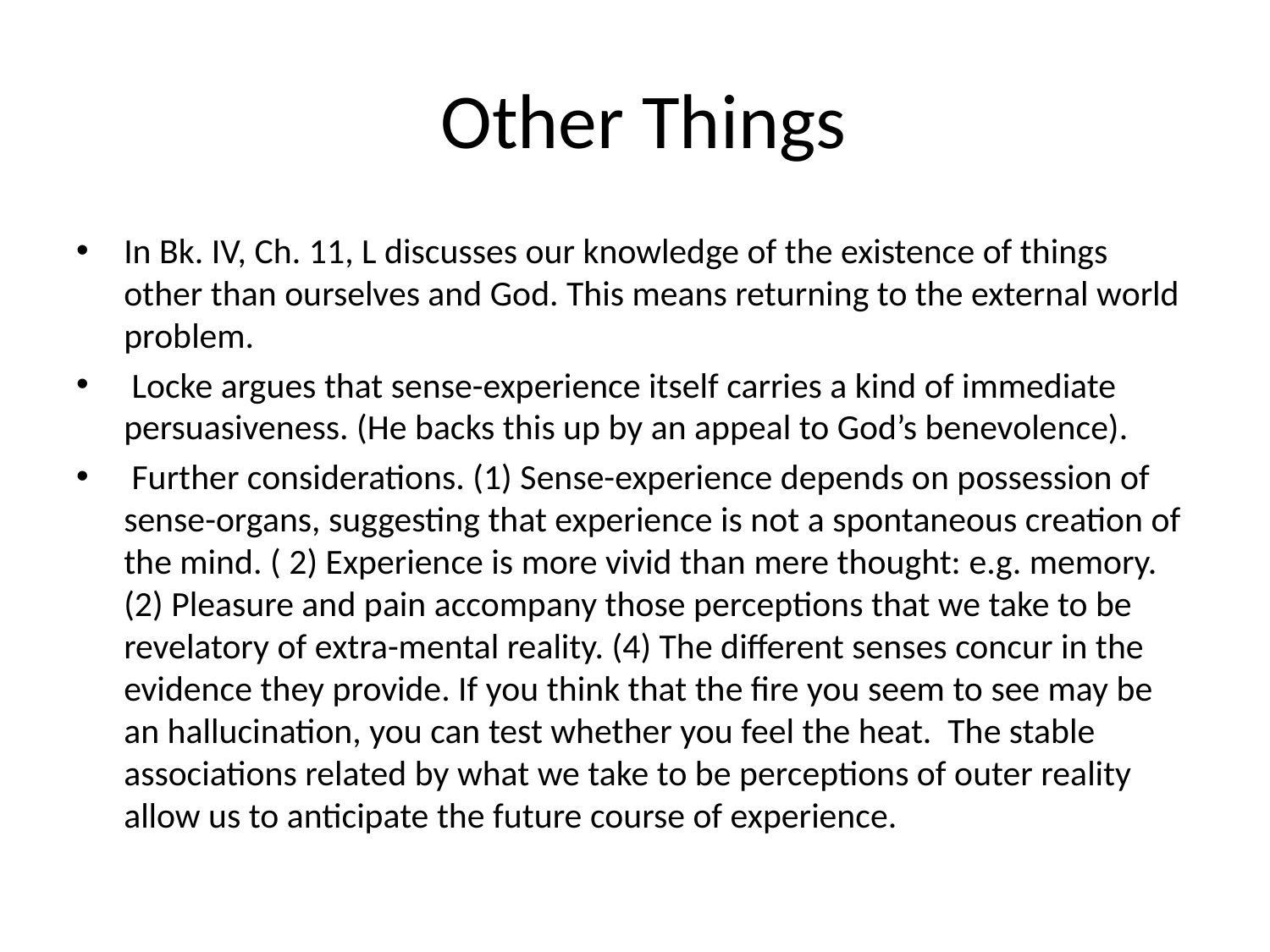

# Other Things
In Bk. IV, Ch. 11, L discusses our knowledge of the existence of things other than ourselves and God. This means returning to the external world problem.
 Locke argues that sense-experience itself carries a kind of immediate persuasiveness. (He backs this up by an appeal to God’s benevolence).
 Further considerations. (1) Sense-experience depends on possession of sense-organs, suggesting that experience is not a spontaneous creation of the mind. ( 2) Experience is more vivid than mere thought: e.g. memory. (2) Pleasure and pain accompany those perceptions that we take to be revelatory of extra-mental reality. (4) The different senses concur in the evidence they provide. If you think that the fire you seem to see may be an hallucination, you can test whether you feel the heat.  The stable associations related by what we take to be perceptions of outer reality allow us to anticipate the future course of experience.